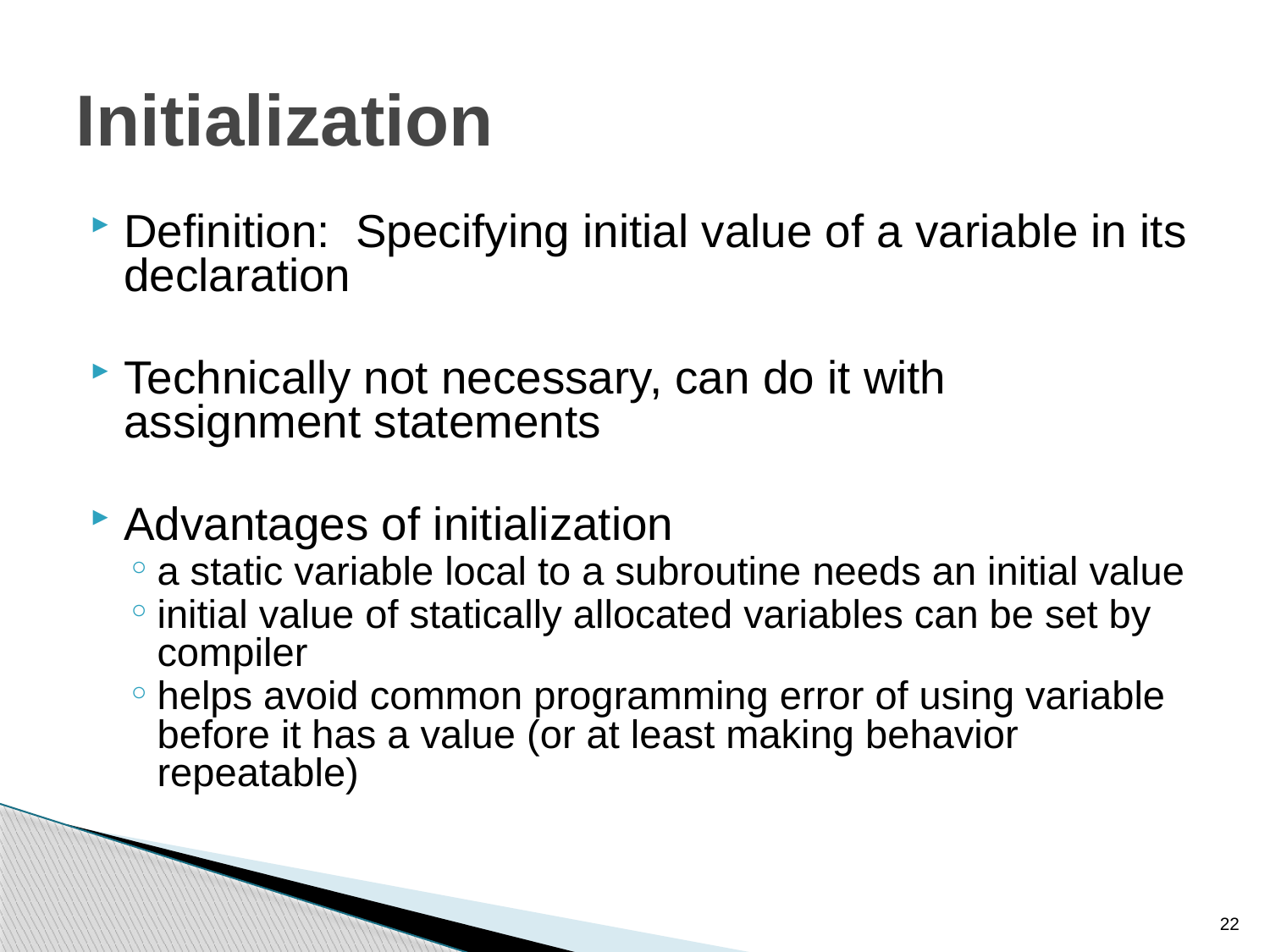

# Initialization
Definition:  Specifying initial value of a variable in its declaration

Technically not necessary, can do it with assignment statements

Advantages of initialization
a static variable local to a subroutine needs an initial value
initial value of statically allocated variables can be set by compiler
helps avoid common programming error of using variable before it has a value (or at least making behavior repeatable)

22